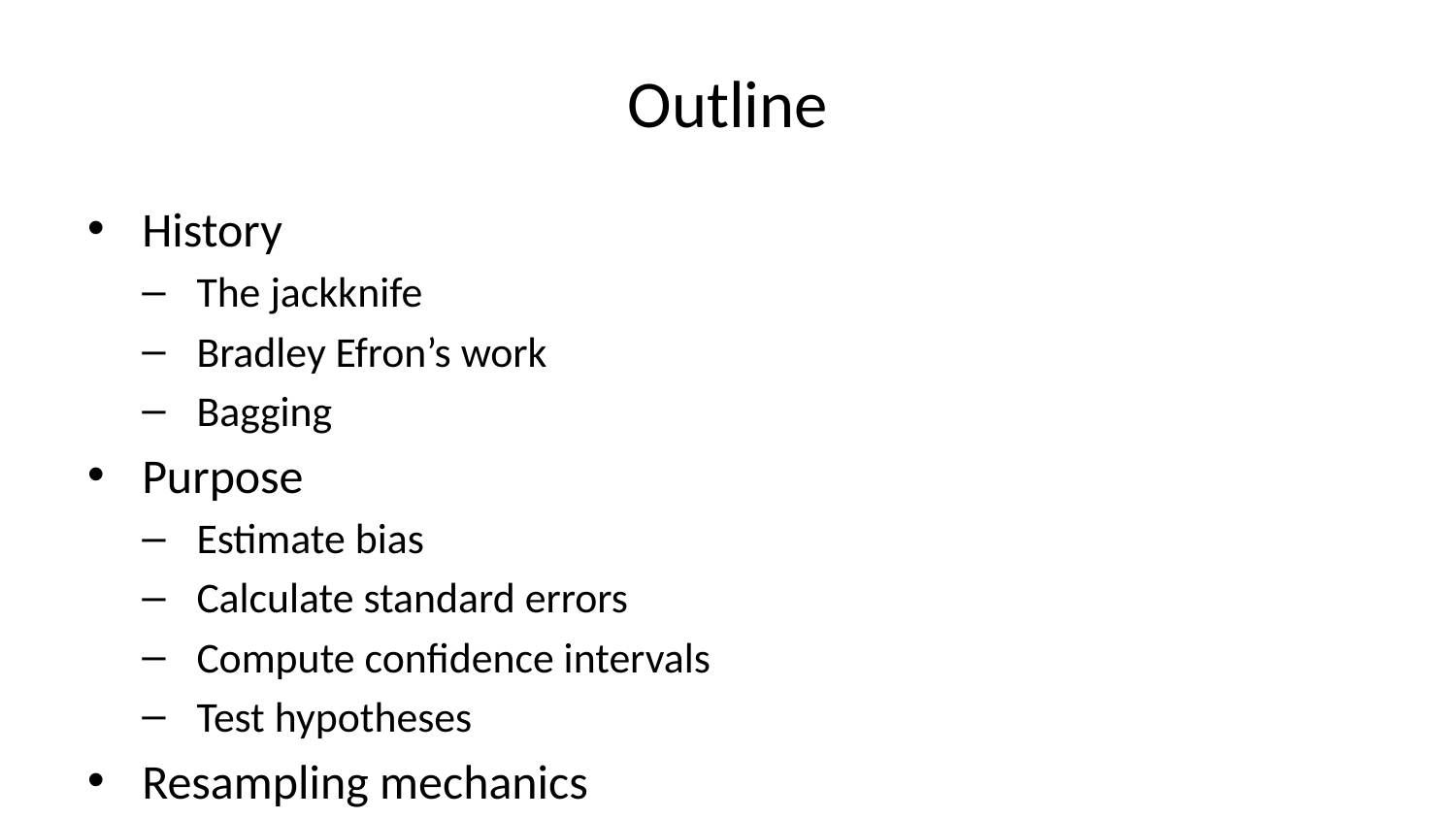

# Outline
History
The jackknife
Bradley Efron’s work
Bagging
Purpose
Estimate bias
Calculate standard errors
Compute confidence intervals
Test hypotheses
Resampling mechanics
Calculations
Bias
Standard error
Percentile confidence interval
Bias corrected intervals
Software
SAS
Stata
R